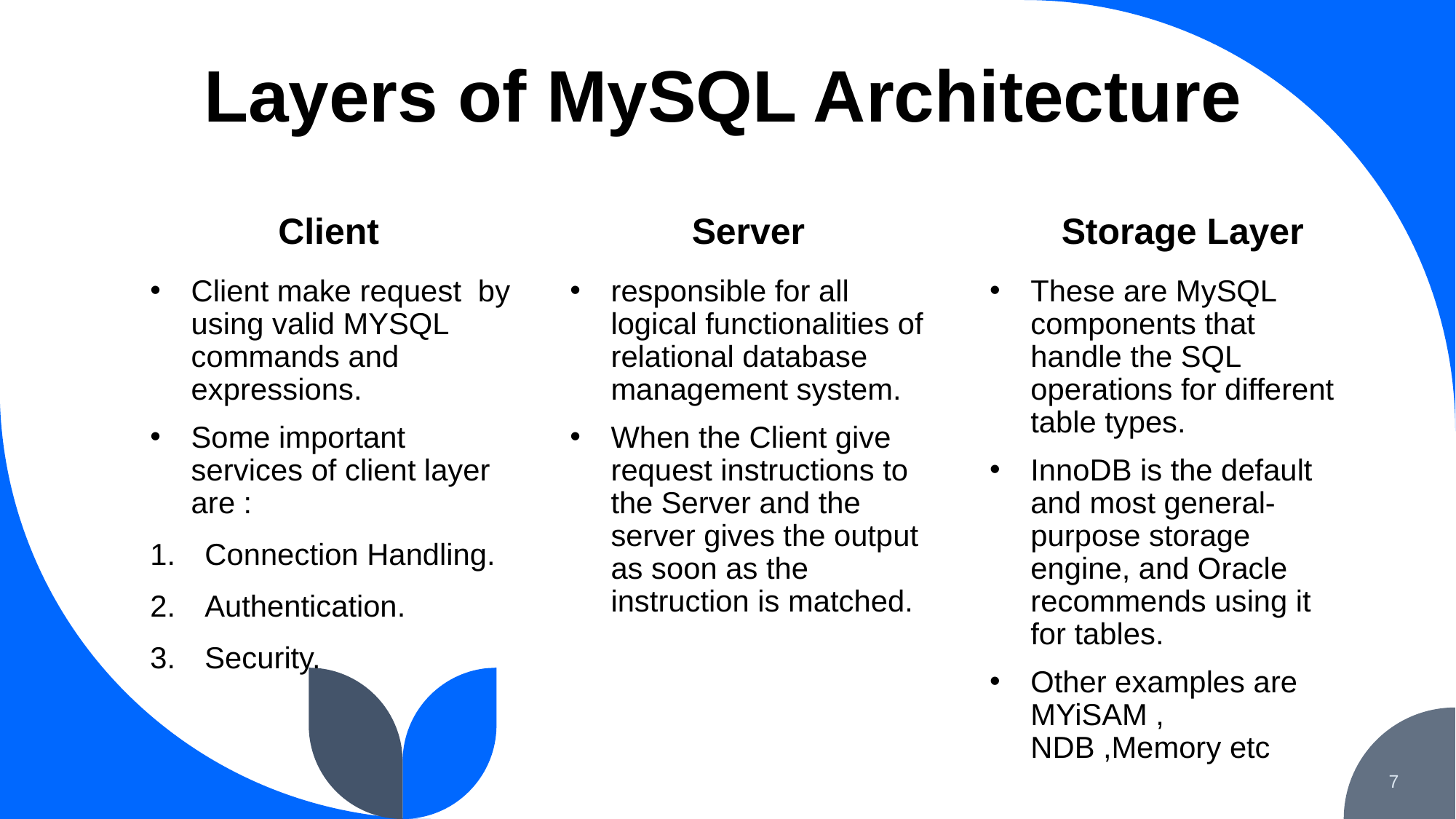

# Layers of MySQL Architecture
Client
Server
Storage Layer
Client make request  by using valid MYSQL commands and expressions.
Some important services of client layer are :
Connection Handling.
Authentication.
Security.
responsible for all logical functionalities of relational database management system.
When the Client give request instructions to the Server and the server gives the output as soon as the instruction is matched.

These are MySQL components that handle the SQL operations for different table types.
InnoDB is the default and most general-purpose storage engine, and Oracle recommends using it for tables.
Other examples are MYiSAM , NDB ,Memory etc
7